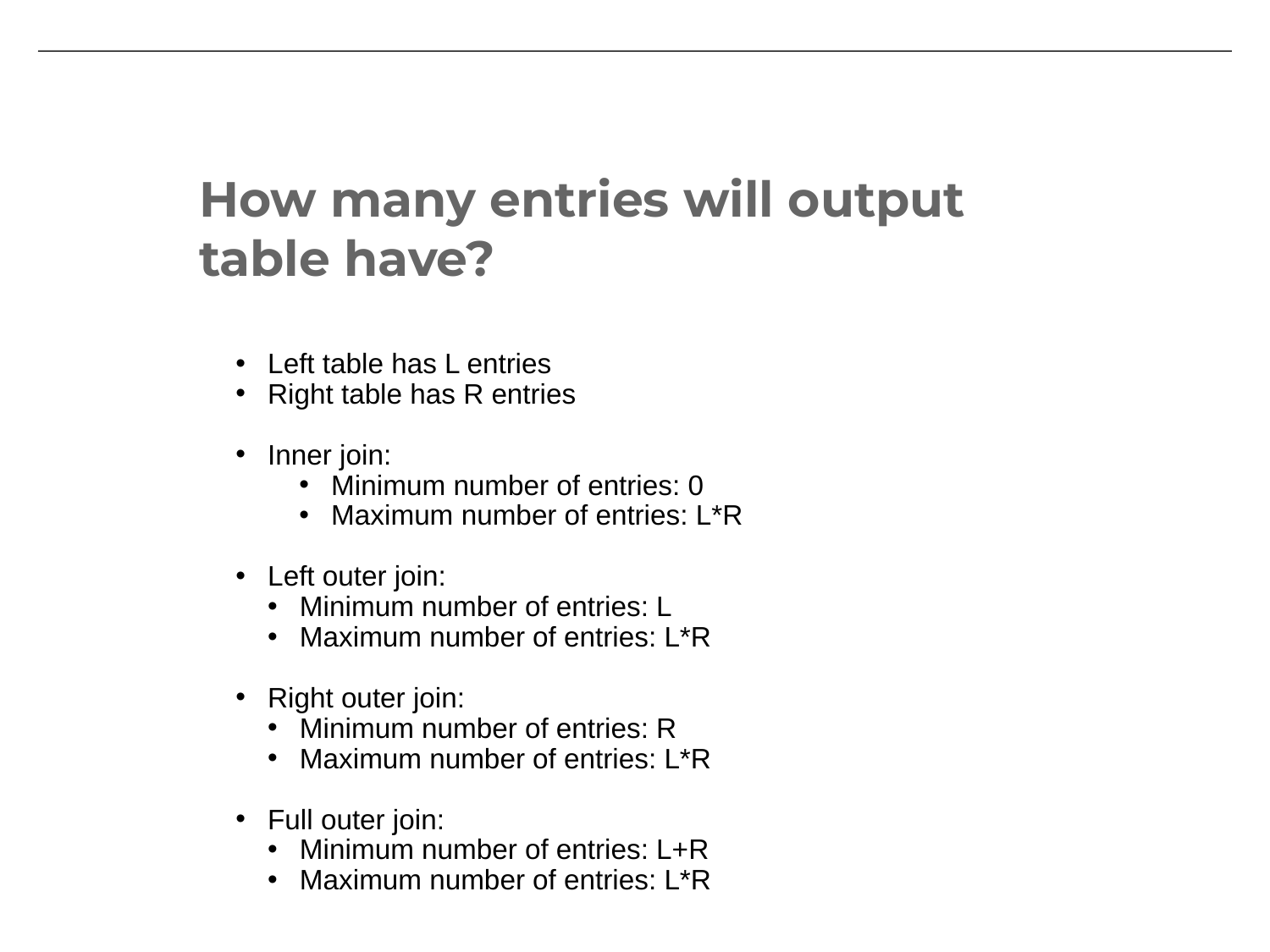

How many entries will output table have?

Left table has L entries
Right table has R entries

Inner join:
Minimum number of entries: 0
Maximum number of entries: L*R

Left outer join:
Minimum number of entries: L
Maximum number of entries: L*R

Right outer join:
Minimum number of entries: R
Maximum number of entries: L*R

Full outer join:
Minimum number of entries: L+R
Maximum number of entries: L*R